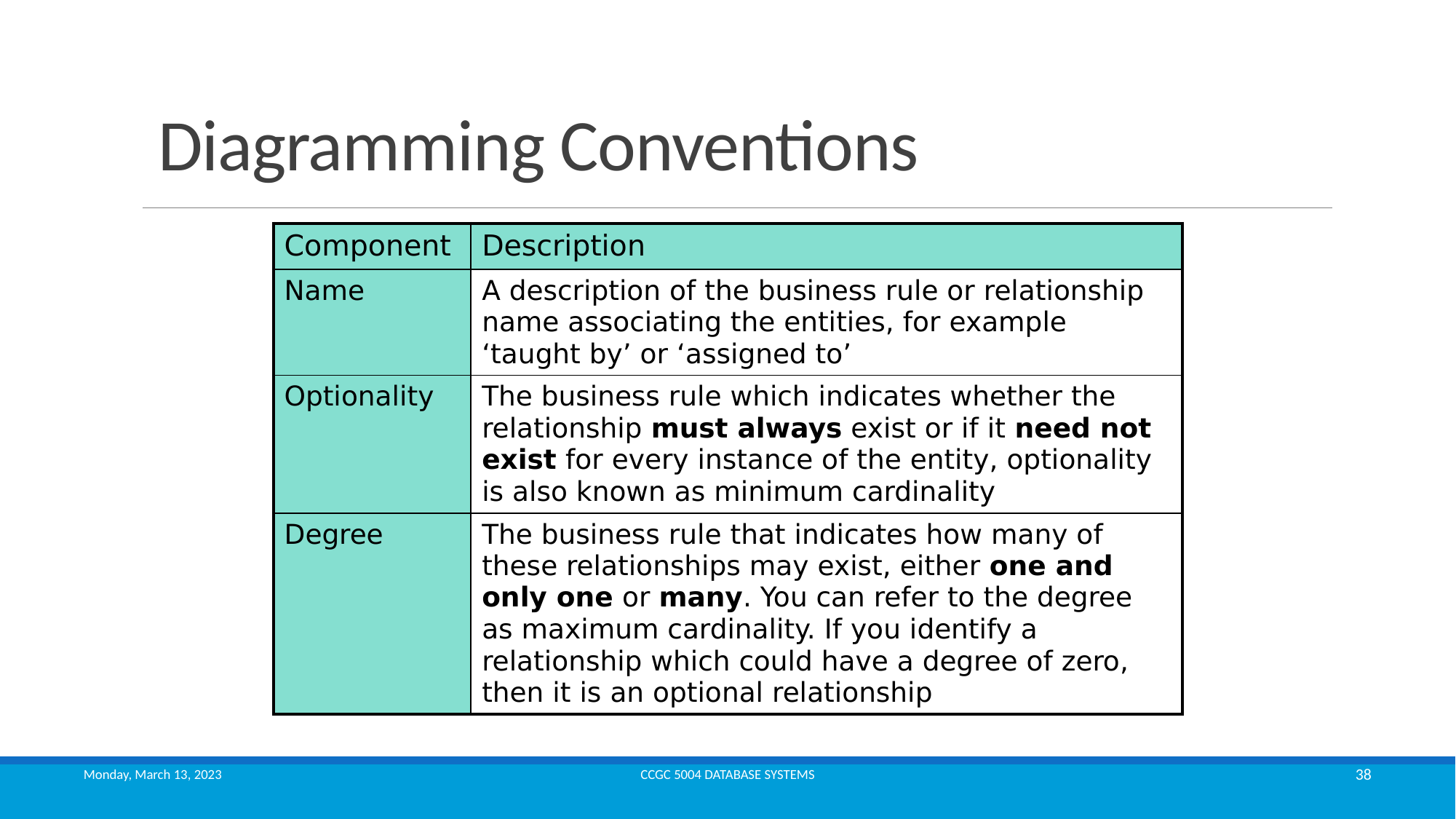

# Diagramming Conventions
| Component | Description |
| --- | --- |
| Name | A description of the business rule or relationship name associating the entities, for example ‘taught by’ or ‘assigned to’ |
| Optionality | The business rule which indicates whether the relationship must always exist or if it need not exist for every instance of the entity, optionality is also known as minimum cardinality |
| Degree | The business rule that indicates how many of these relationships may exist, either one and only one or many. You can refer to the degree as maximum cardinality. If you identify a relationship which could have a degree of zero, then it is an optional relationship |
Monday, March 13, 2023
CCGC 5004 Database Systems
38